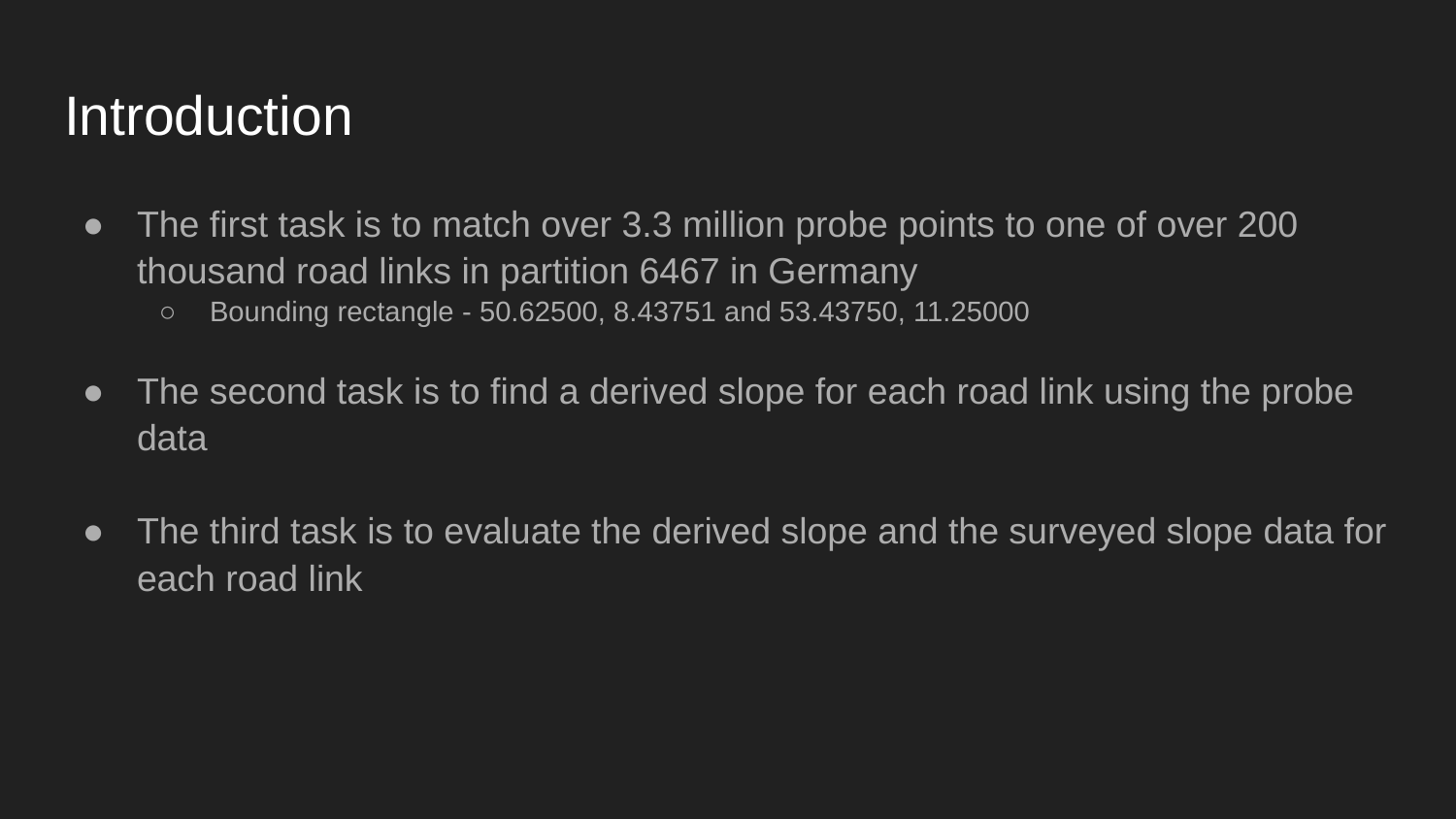

# Introduction
The first task is to match over 3.3 million probe points to one of over 200 thousand road links in partition 6467 in Germany
Bounding rectangle - 50.62500, 8.43751 and 53.43750, 11.25000
The second task is to find a derived slope for each road link using the probe data
The third task is to evaluate the derived slope and the surveyed slope data for each road link